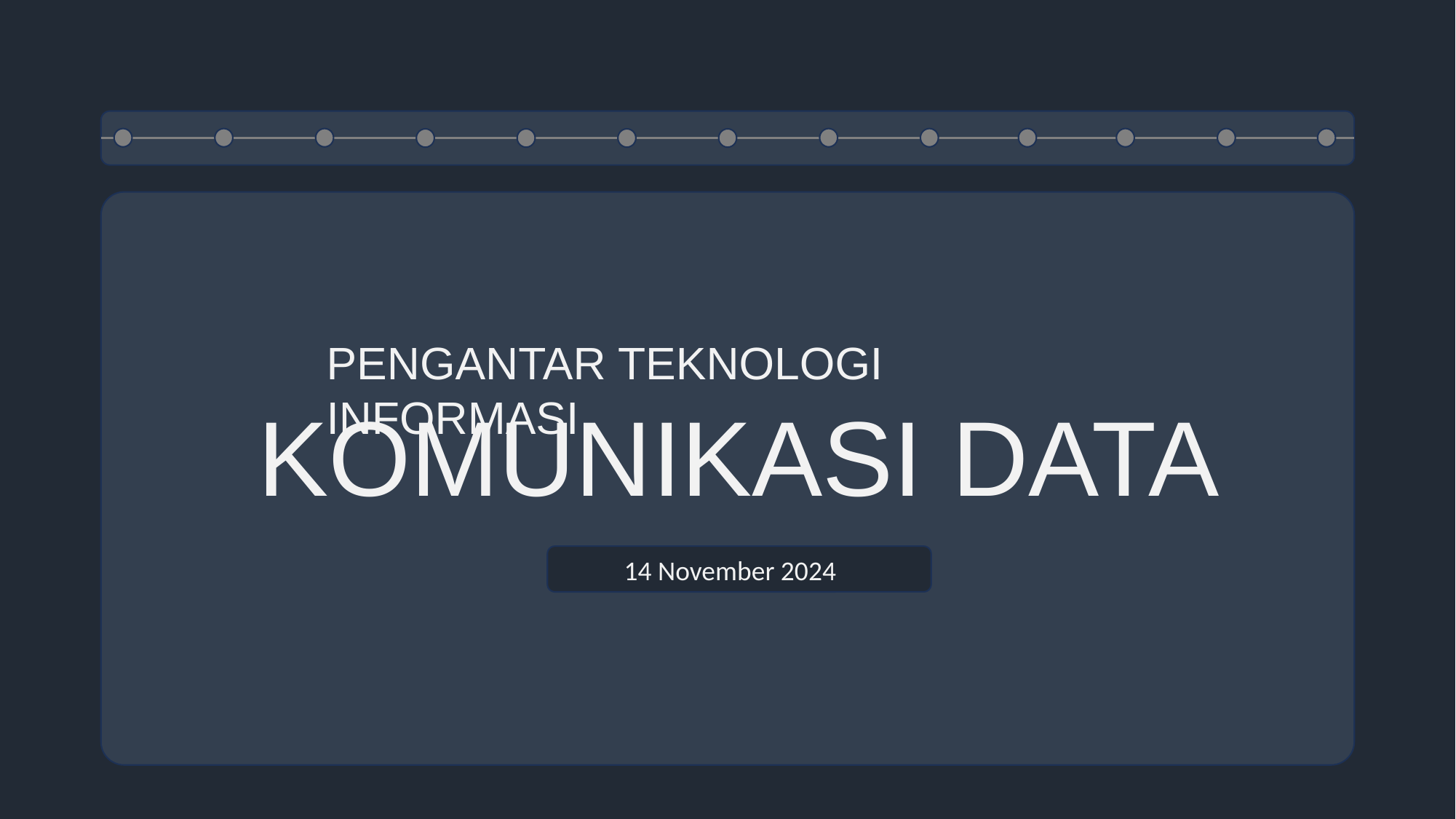

PENGANTAR TEKNOLOGI INFORMASI
KOMUNIKASI DATA

14 November 2024